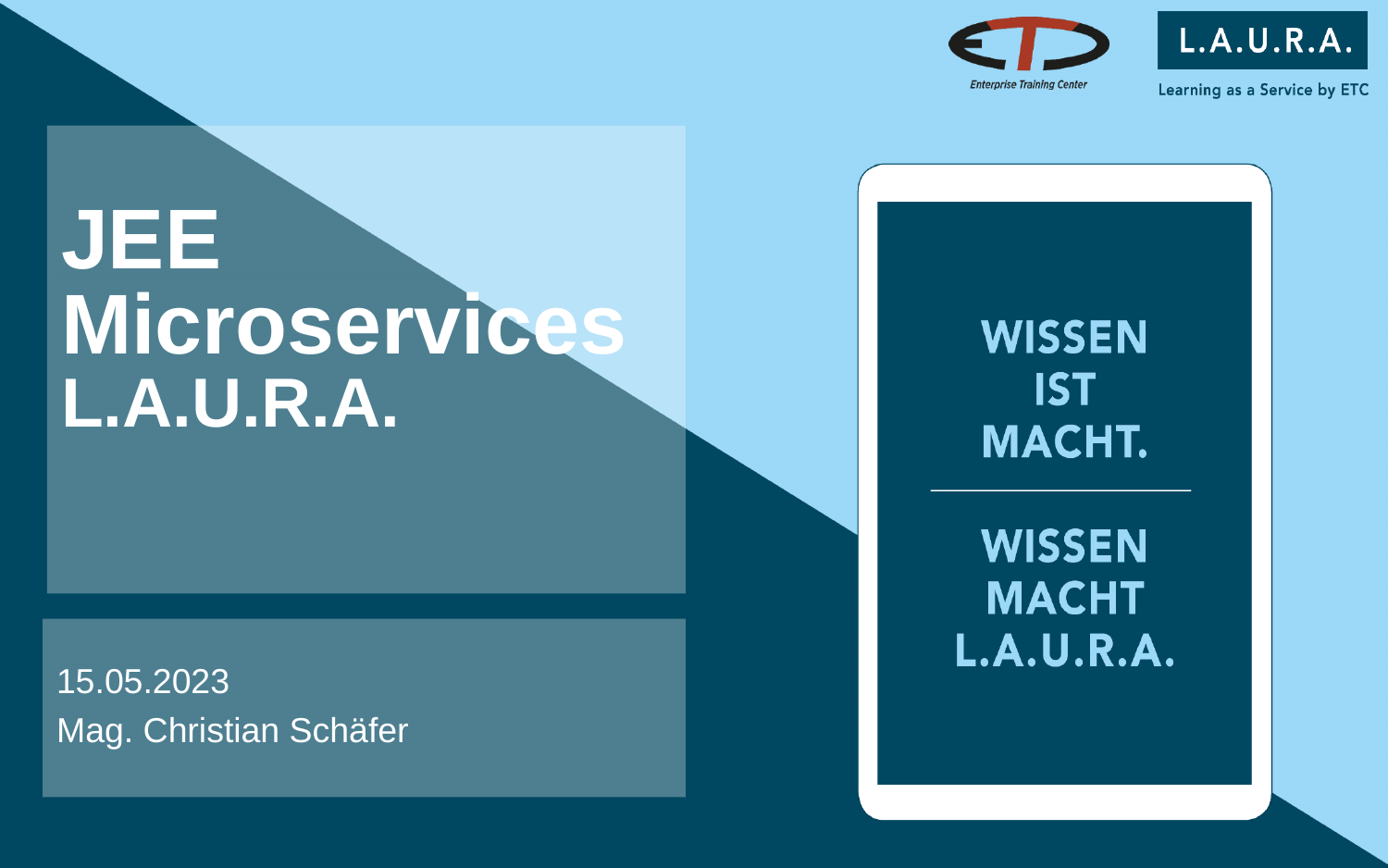

# JEE Microservices L.A.U.R.A.
15.05.2023
Mag. Christian Schäfer